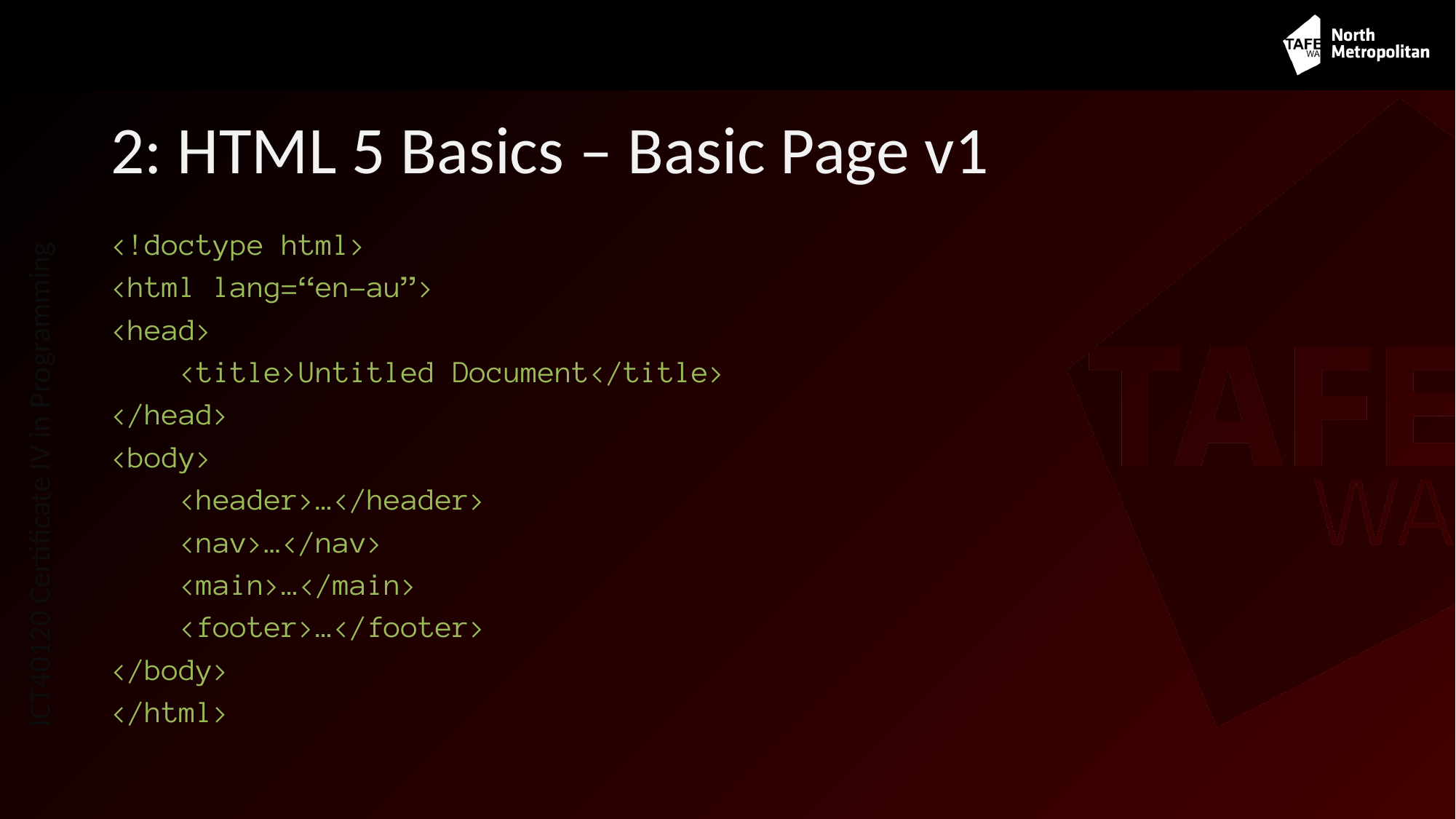

# 2: HTML 5 Basics – Basic Page v1
<!doctype html>
<html lang=“en-au”>
<head>
    <title>Untitled Document</title>
</head>
<body>
    <header>…</header>
    <nav>…</nav>
    <main>…</main>
    <footer>…</footer>
</body>
</html>